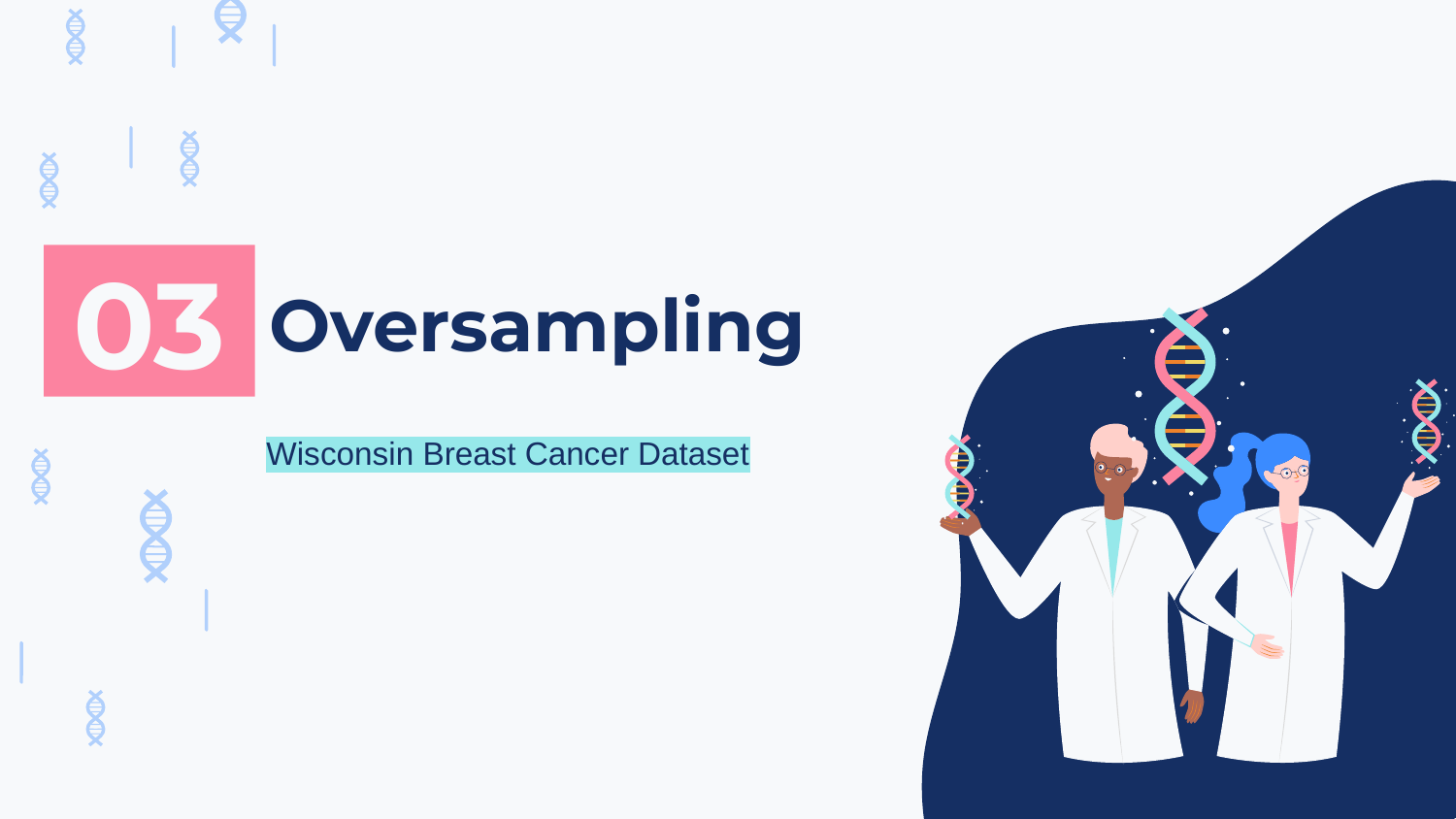

03
# Oversampling

Wisconsin Breast Cancer Dataset